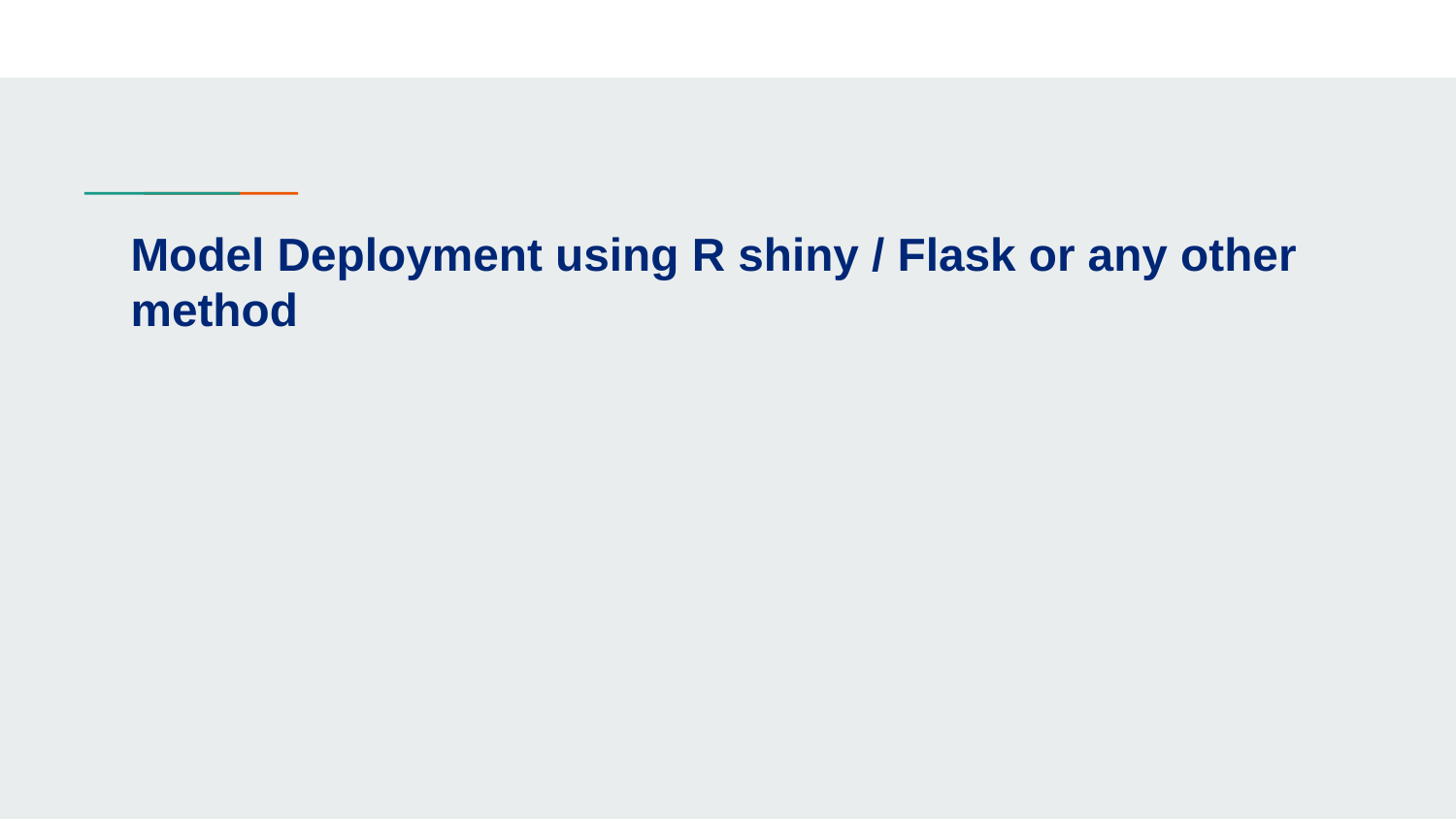

# Model Deployment using R shiny / Flask or any other method